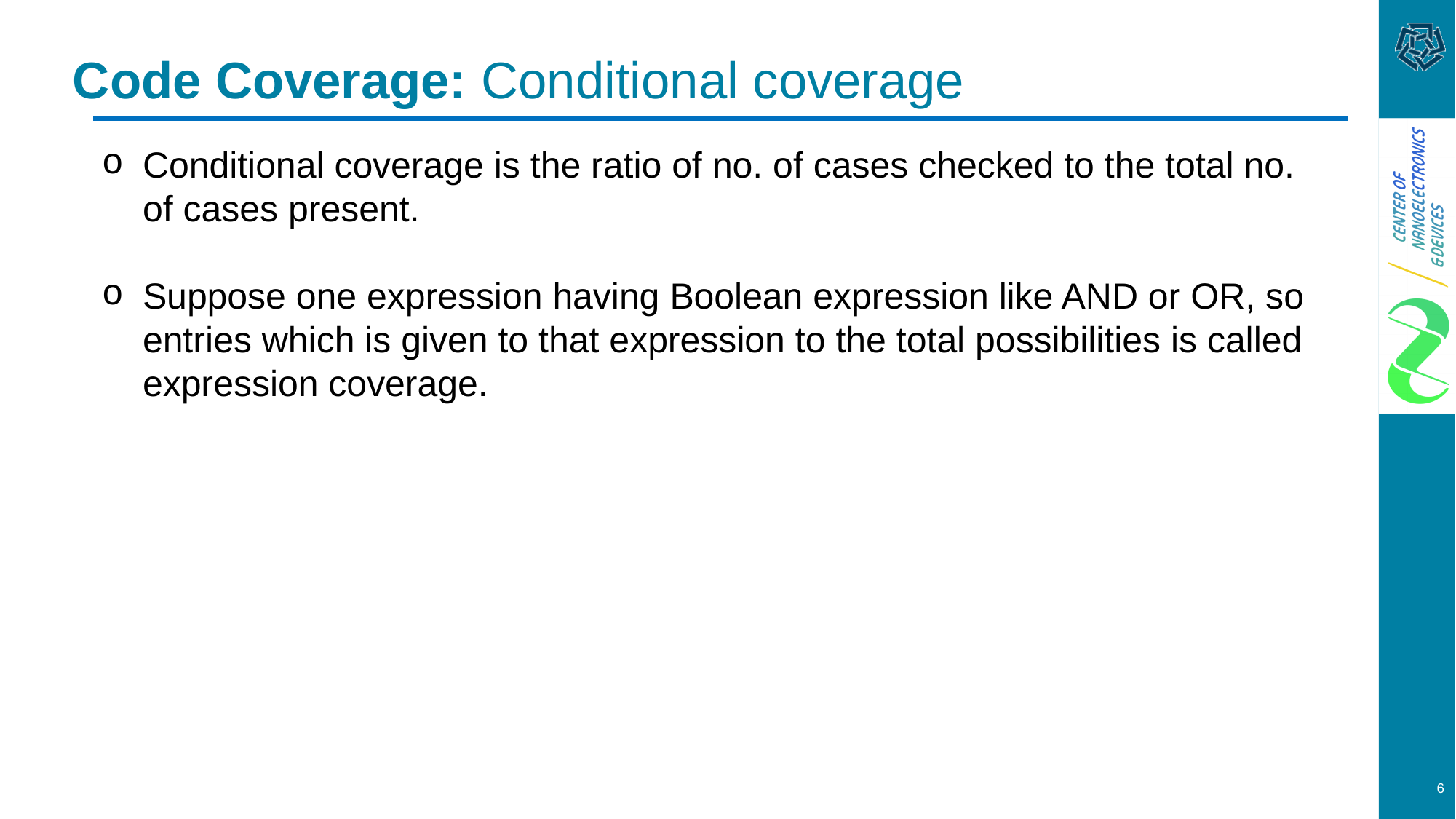

# Code Coverage: Conditional coverage
Conditional coverage is the ratio of no. of cases checked to the total no. of cases present.

Suppose one expression having Boolean expression like AND or OR, so entries which is given to that expression to the total possibilities is called expression coverage.
6